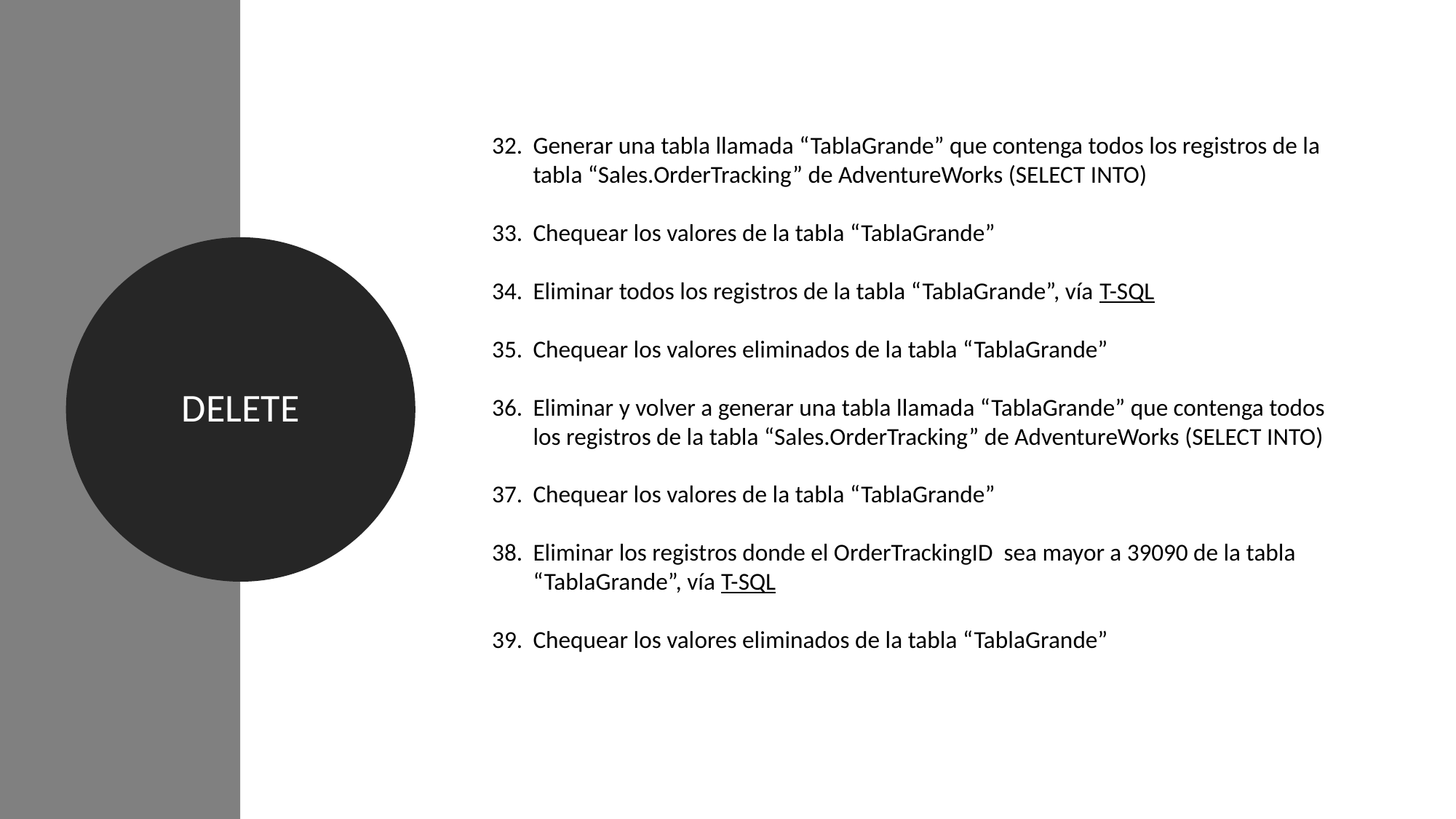

Generar una tabla llamada “TablaGrande” que contenga todos los registros de la tabla “Sales.OrderTracking” de AdventureWorks (SELECT INTO)

Chequear los valores de la tabla “TablaGrande”

Eliminar todos los registros de la tabla “TablaGrande”, vía T-SQL

Chequear los valores eliminados de la tabla “TablaGrande”

Eliminar y volver a generar una tabla llamada “TablaGrande” que contenga todos los registros de la tabla “Sales.OrderTracking” de AdventureWorks (SELECT INTO)

Chequear los valores de la tabla “TablaGrande”

Eliminar los registros donde el OrderTrackingID  sea mayor a 39090 de la tabla “TablaGrande”, vía T-SQL

Chequear los valores eliminados de la tabla “TablaGrande”

DELETE